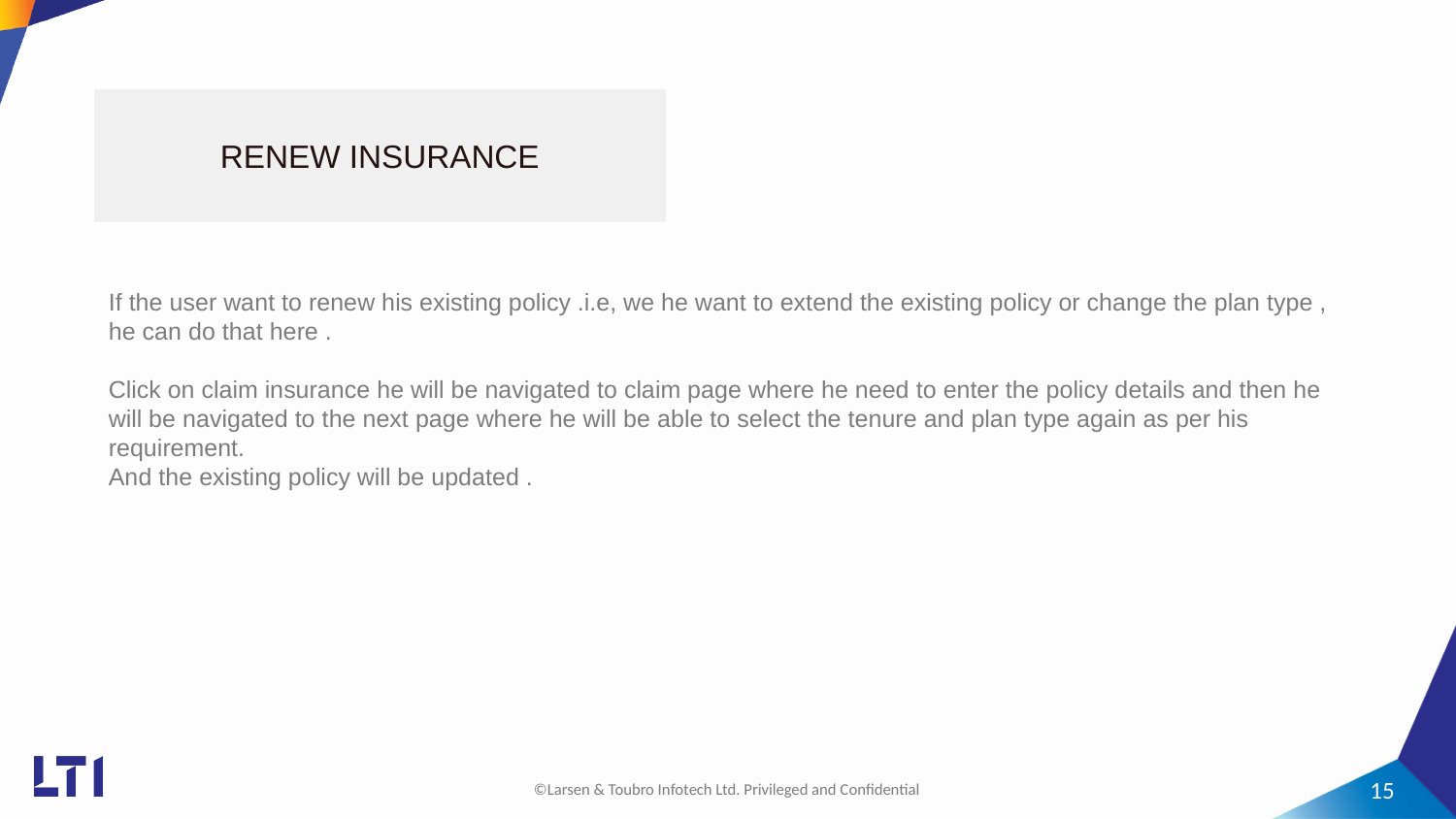

RENEW INSURANCE
If the user want to renew his existing policy .i.e, we he want to extend the existing policy or change the plan type , he can do that here .

Click on claim insurance he will be navigated to claim page where he need to enter the policy details and then he will be navigated to the next page where he will be able to select the tenure and plan type again as per his requirement.
And the existing policy will be updated .